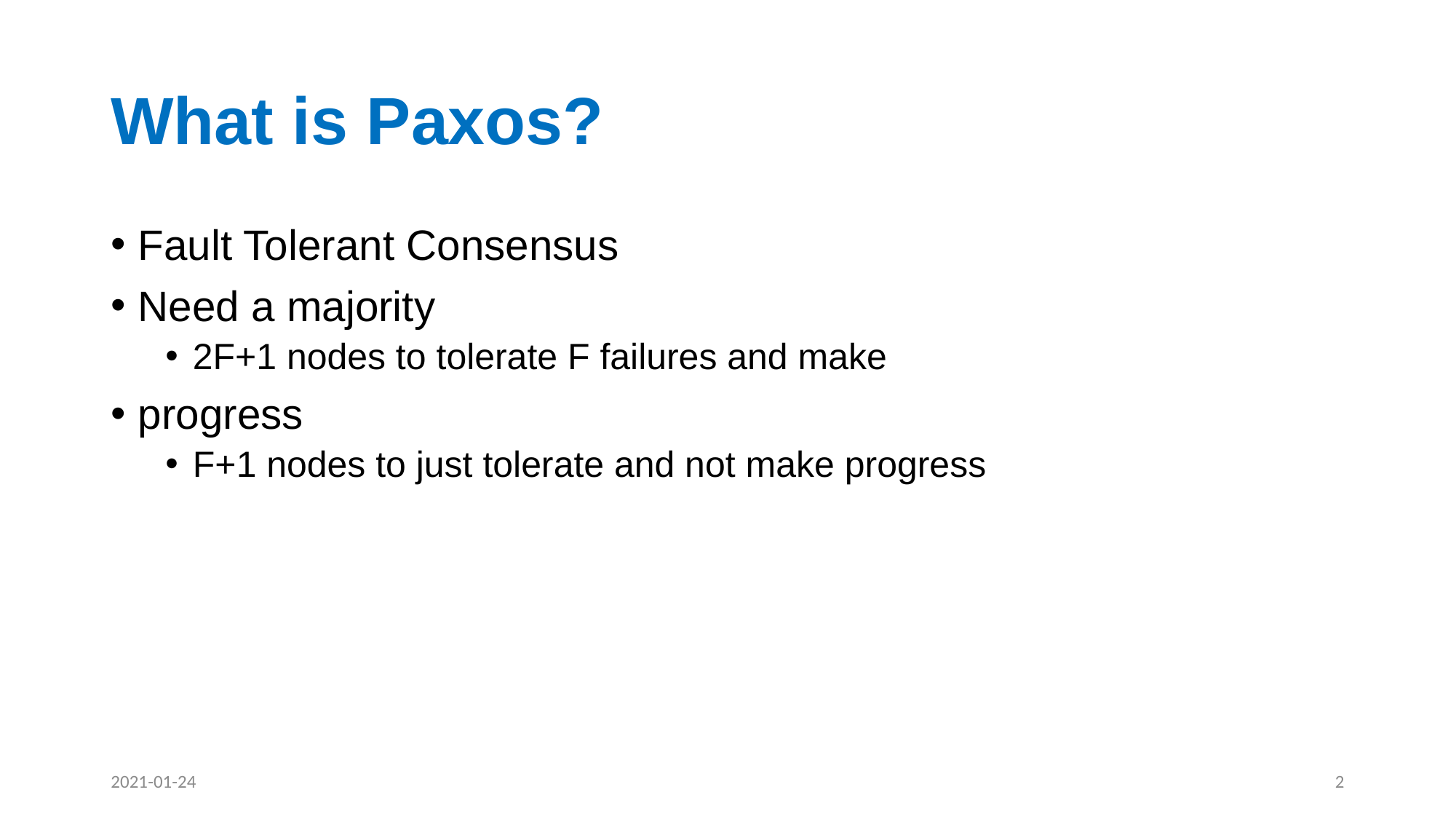

# What is Paxos?
Fault Tolerant Consensus
Need a majority
2F+1 nodes to tolerate F failures and make
progress
F+1 nodes to just tolerate and not make progress

2021-01-24

2